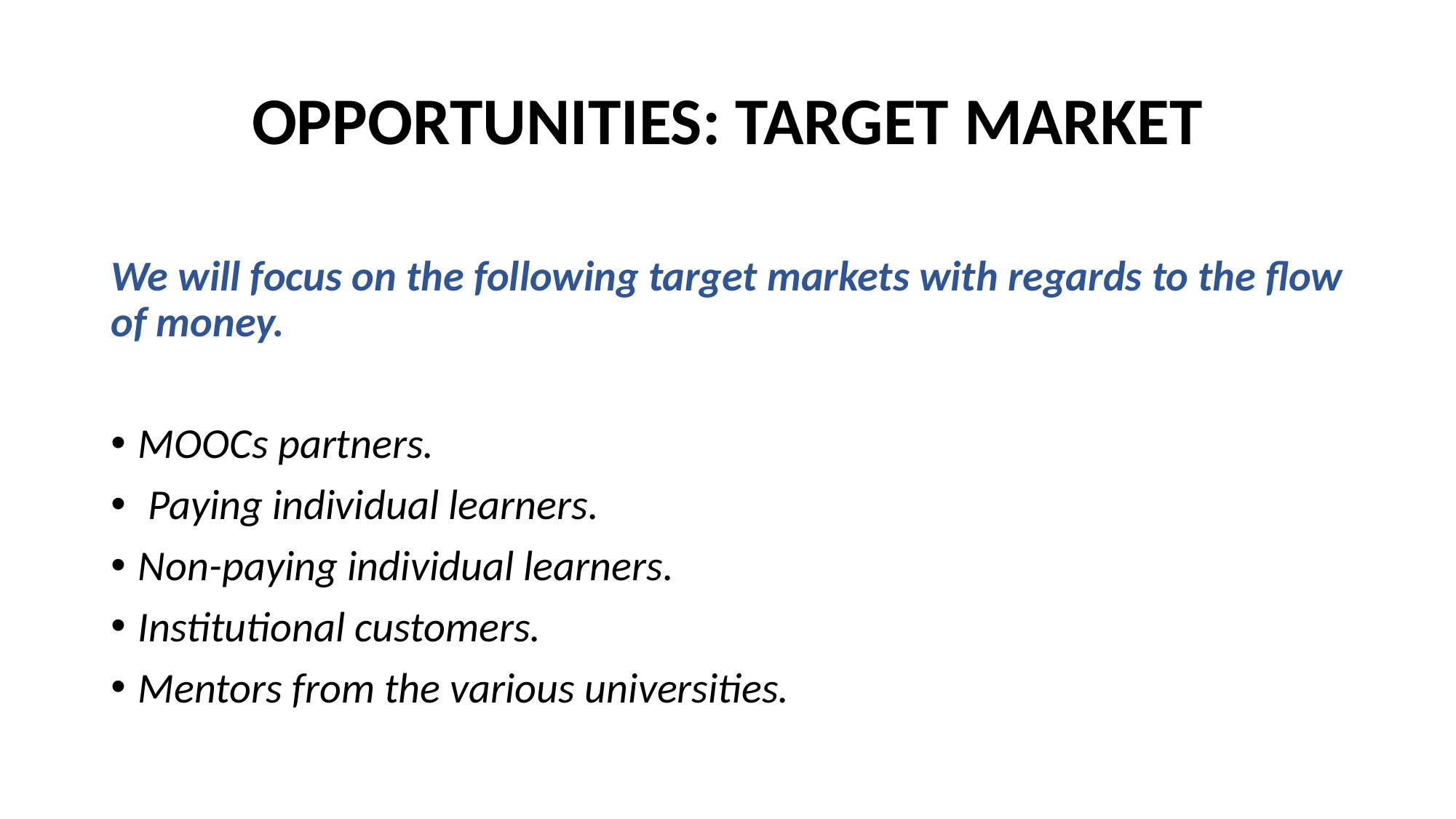

# OPPORTUNITIES: TARGET MARKET
We will focus on the following target markets with regards to the flow of money.

MOOCs partners.
 Paying individual learners.
Non-paying individual learners.
Institutional customers.
Mentors from the various universities.